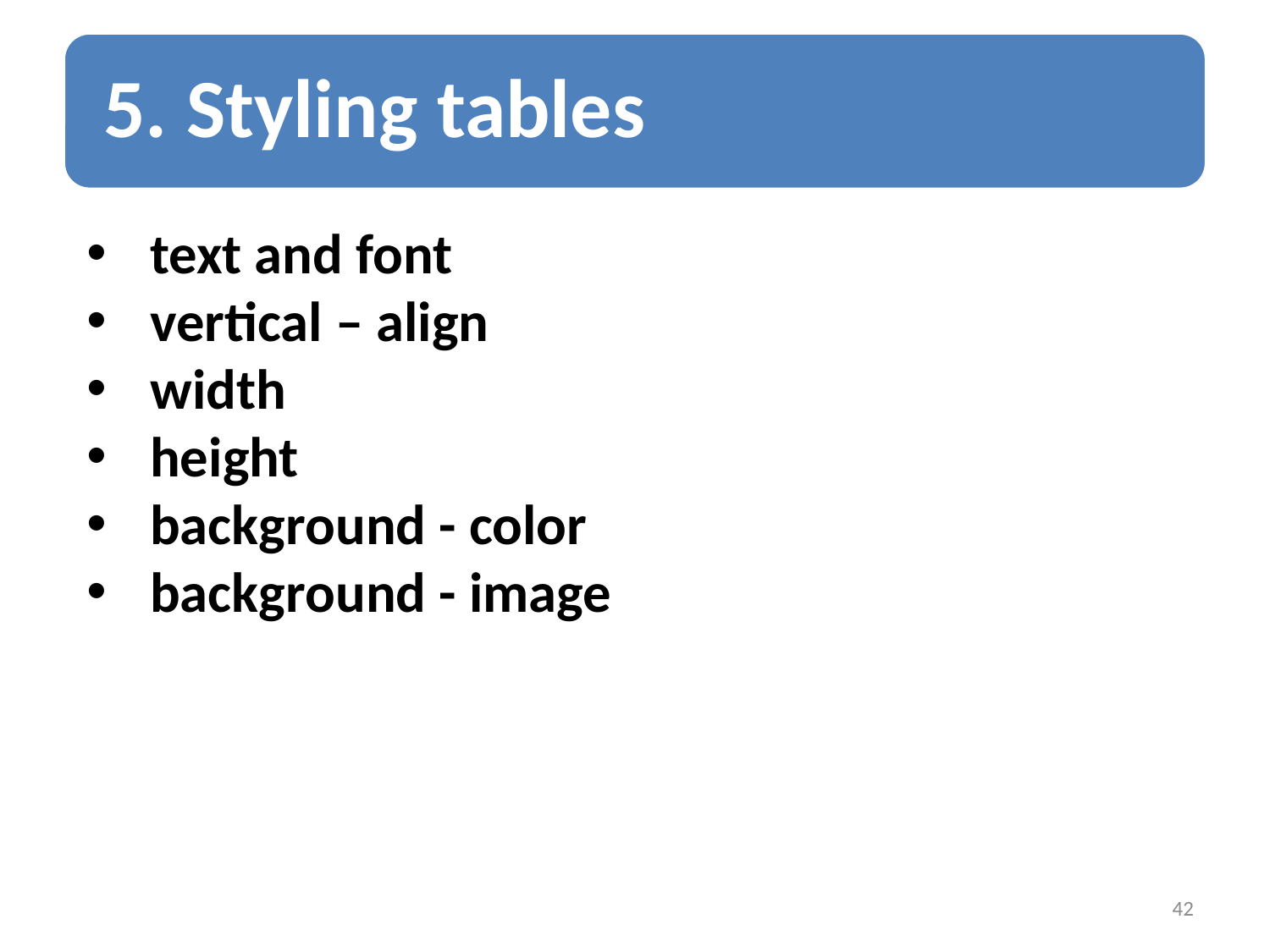

5. Styling tables
text and font
vertical – align
width
height
background - color
background - image
42